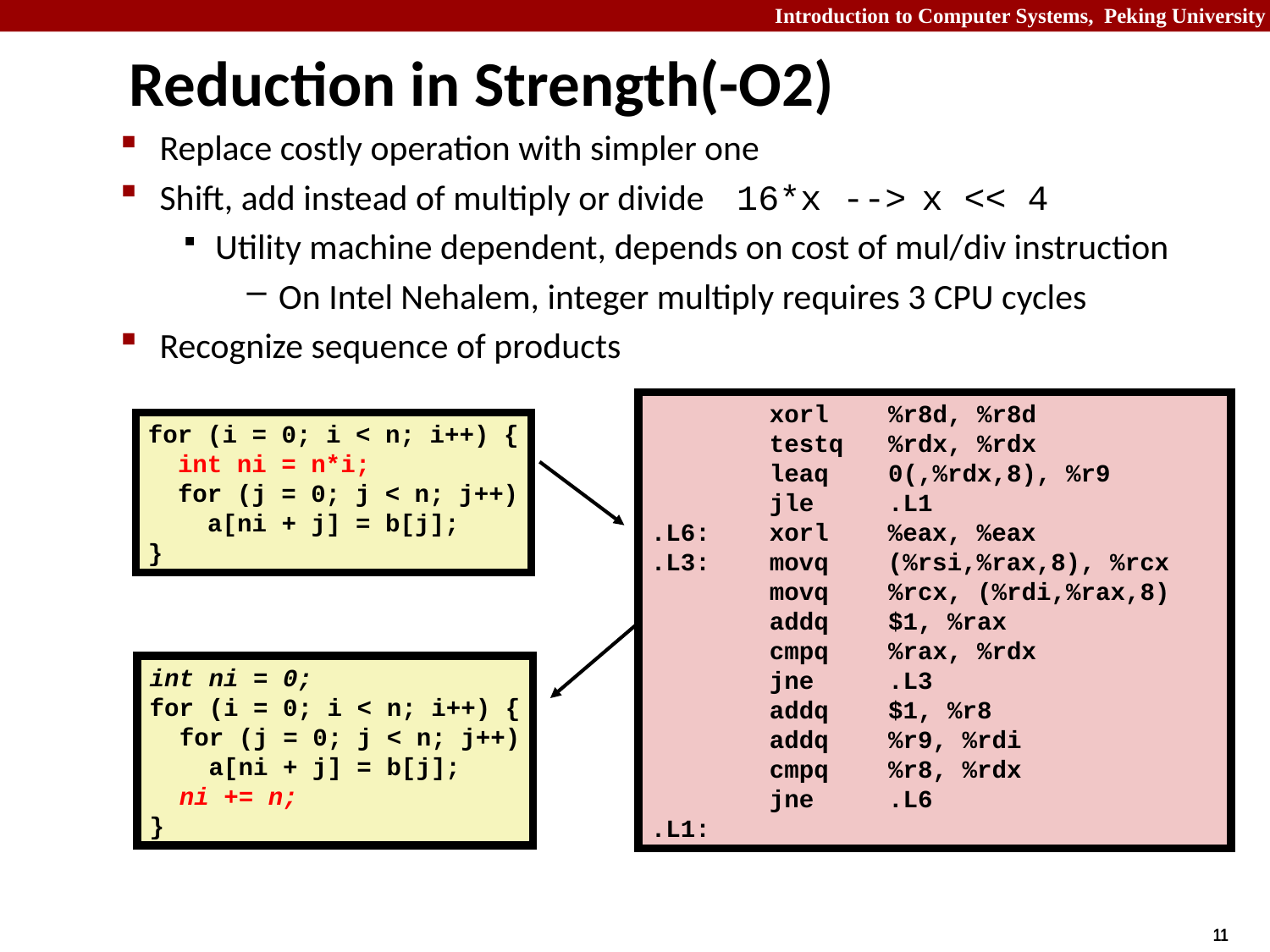

# Reduction in Strength(-O2)
Replace costly operation with simpler one
Shift, add instead of multiply or divide    16*x -->	x << 4
Utility machine dependent, depends on cost of mul/div instruction
On Intel Nehalem, integer multiply requires 3 CPU cycles
Recognize sequence of products

        xorl    %r8d, %r8d
        testq   %rdx, %rdx
        leaq    0(,%rdx,8), %r9
        jle     .L1
.L6:    xorl    %eax, %eax
.L3:    movq    (%rsi,%rax,8), %rcx
        movq    %rcx, (%rdi,%rax,8)
        addq    $1, %rax
        cmpq    %rax, %rdx
        jne     .L3
        addq    $1, %r8
        addq    %r9, %rdi
        cmpq    %r8, %rdx
        jne     .L6
.L1:
for (i = 0; i < n; i++) {
  int ni = n*i;
  for (j = 0; j < n; j++)
    a[ni + j] = b[j];
}

int ni = 0;
for (i = 0; i < n; i++) {
  for (j = 0; j < n; j++)
    a[ni + j] = b[j];
  ni += n;
}